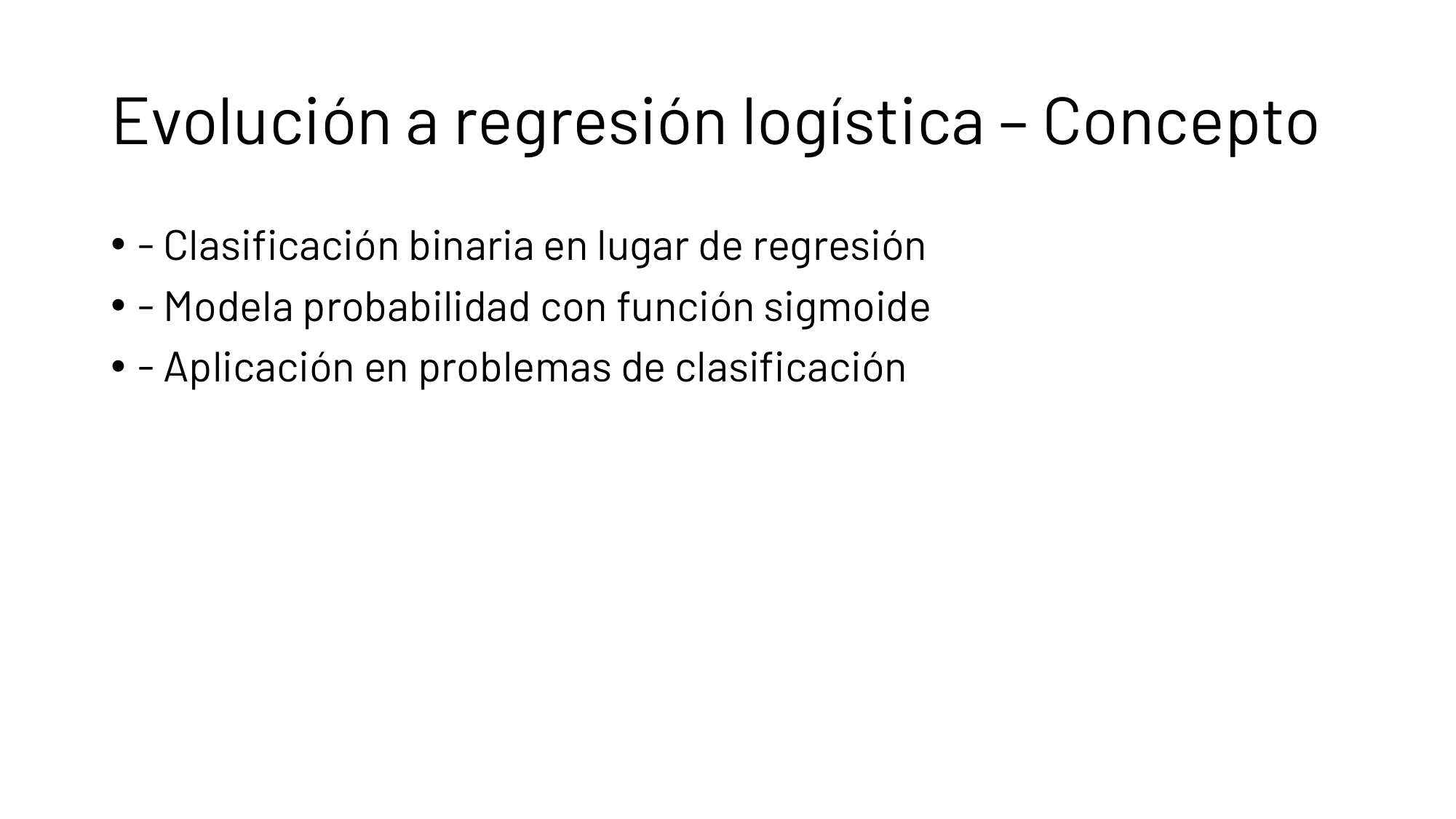

# Evolución a regresión logística – Concepto
- Clasificación binaria en lugar de regresión
- Modela probabilidad con función sigmoide
- Aplicación en problemas de clasificación